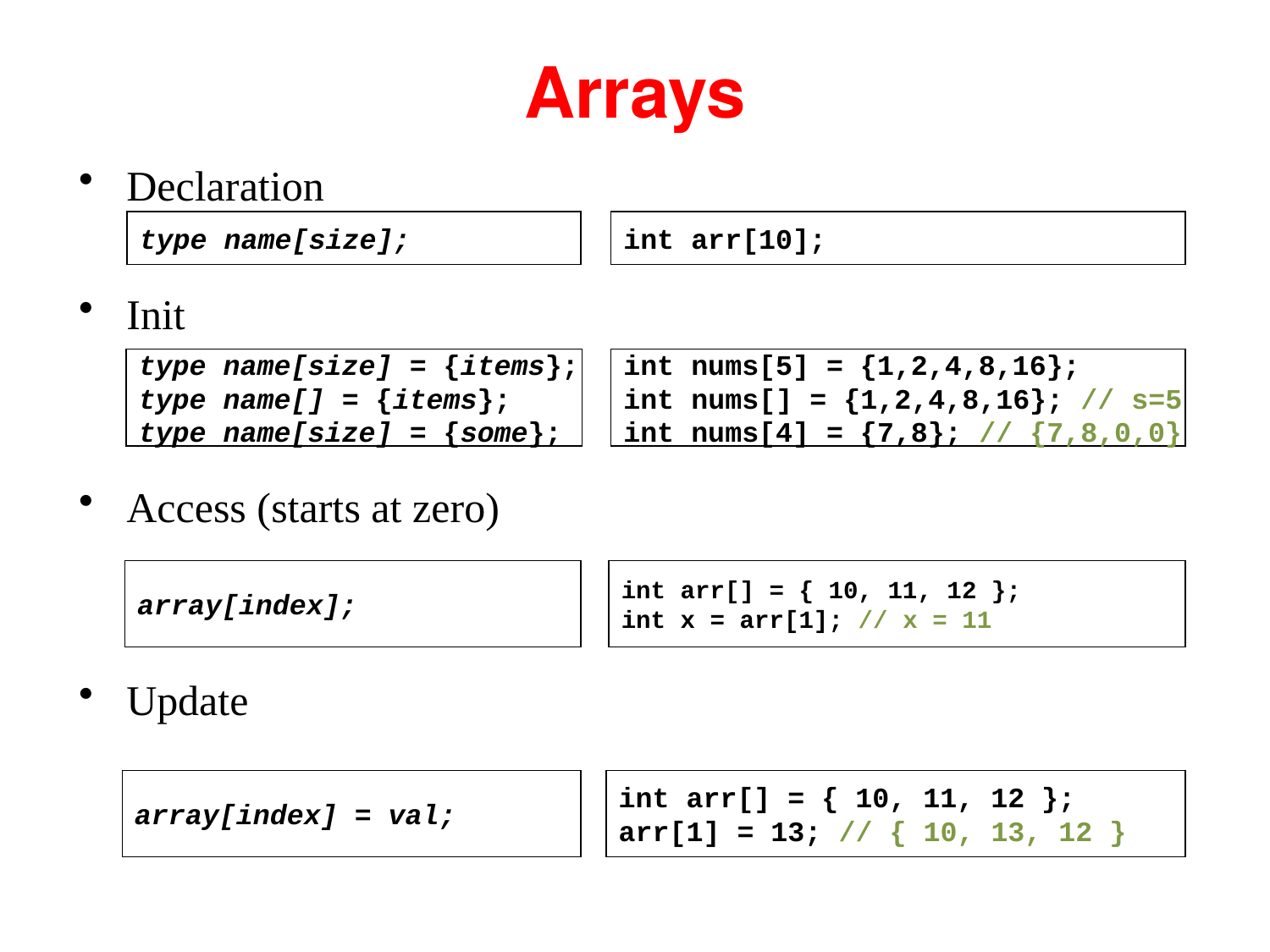

# Arrays
Declaration

Init

Access (starts at zero)

Update

type name[size];
int arr[10];
type name[size] = {items};
type name[] = {items};
type name[size] = {some};
int nums[5] = {1,2,4,8,16};
int nums[] = {1,2,4,8,16}; // s=5
int nums[4] = {7,8}; // {7,8,0,0}
array[index];
int arr[] = { 10, 11, 12 };
int x = arr[1]; // x = 11
array[index] = val;
int arr[] = { 10, 11, 12 };
arr[1] = 13; // { 10, 13, 12 }